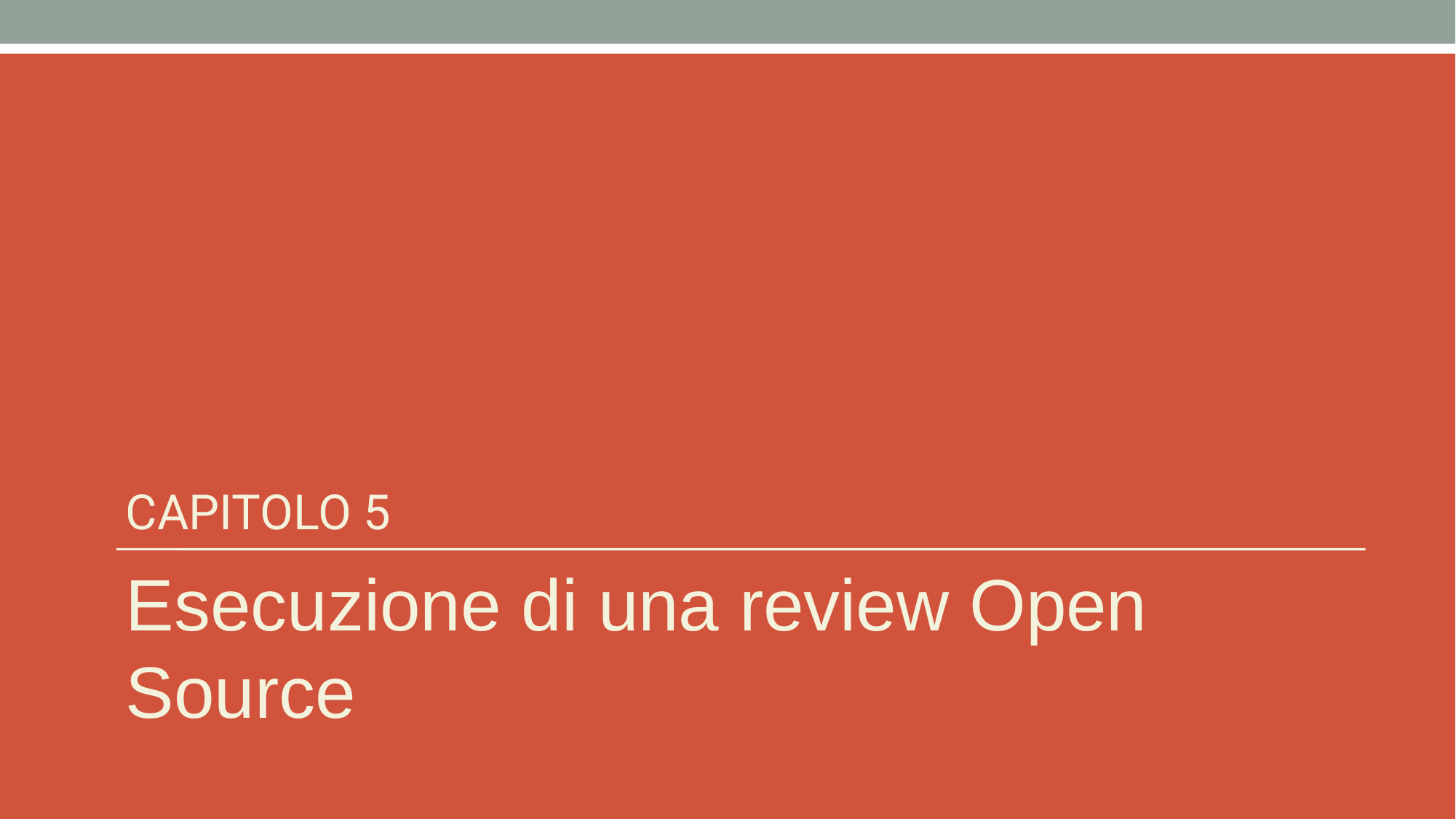

CAPITOLO 5
Esecuzione di una review Open Source